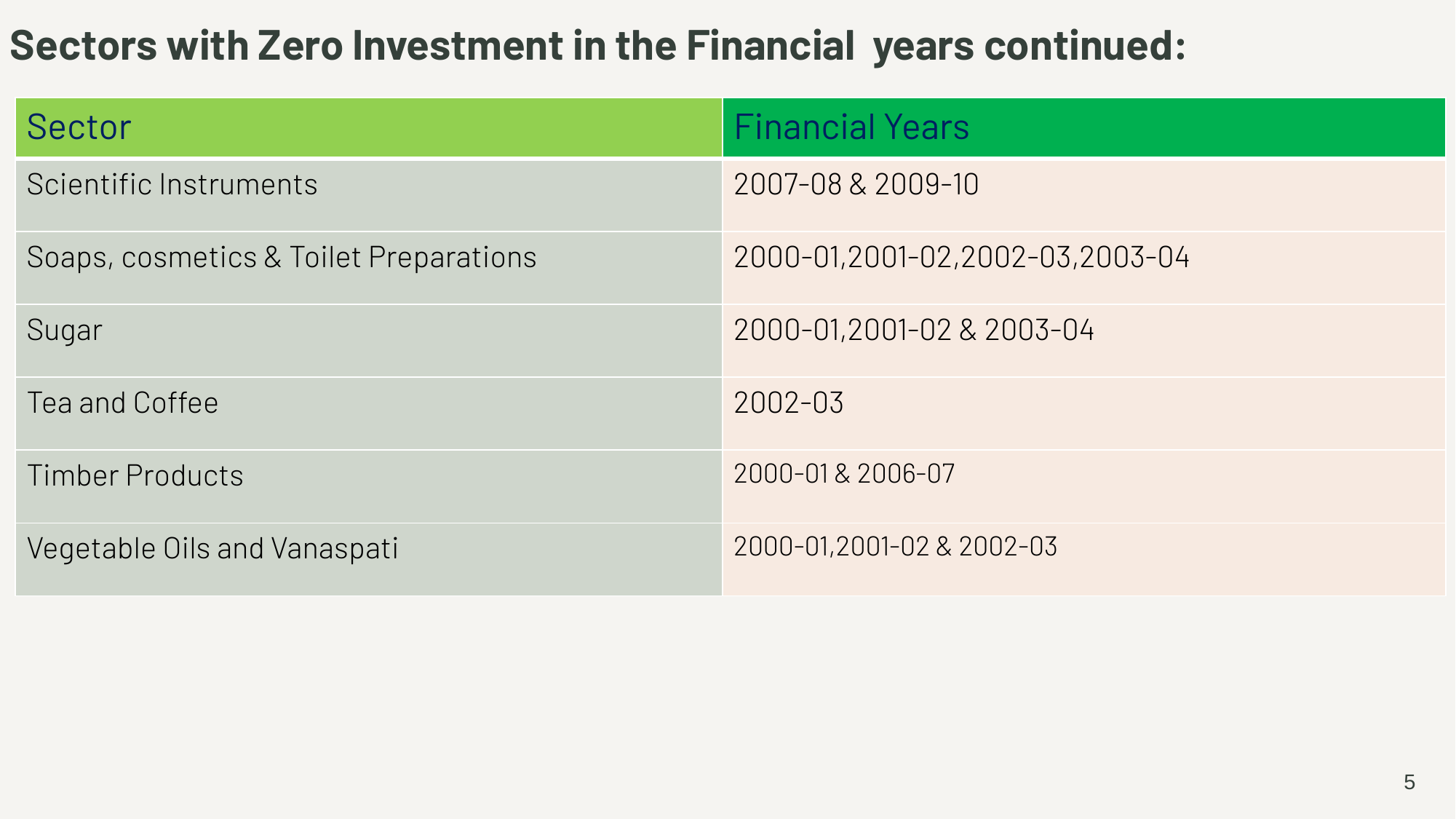

# Sectors with Zero Investment in the Financial  years​​ continued:
| Sector | Financial Years |
| --- | --- |
| Scientific Instruments | 2007-08 & 2009-10 |
| Soaps, cosmetics & Toilet Preparations | 2000-01,2001-02,2002-03,2003-04 |
| Sugar | 2000-01,2001-02 & 2003-04 |
| Tea and Coffee | 2002-03 |
| Timber Products | 2000-01 & 2006-07 |
| Vegetable Oils and Vanaspati | 2000-01,2001-02 & 2002-03 |
5